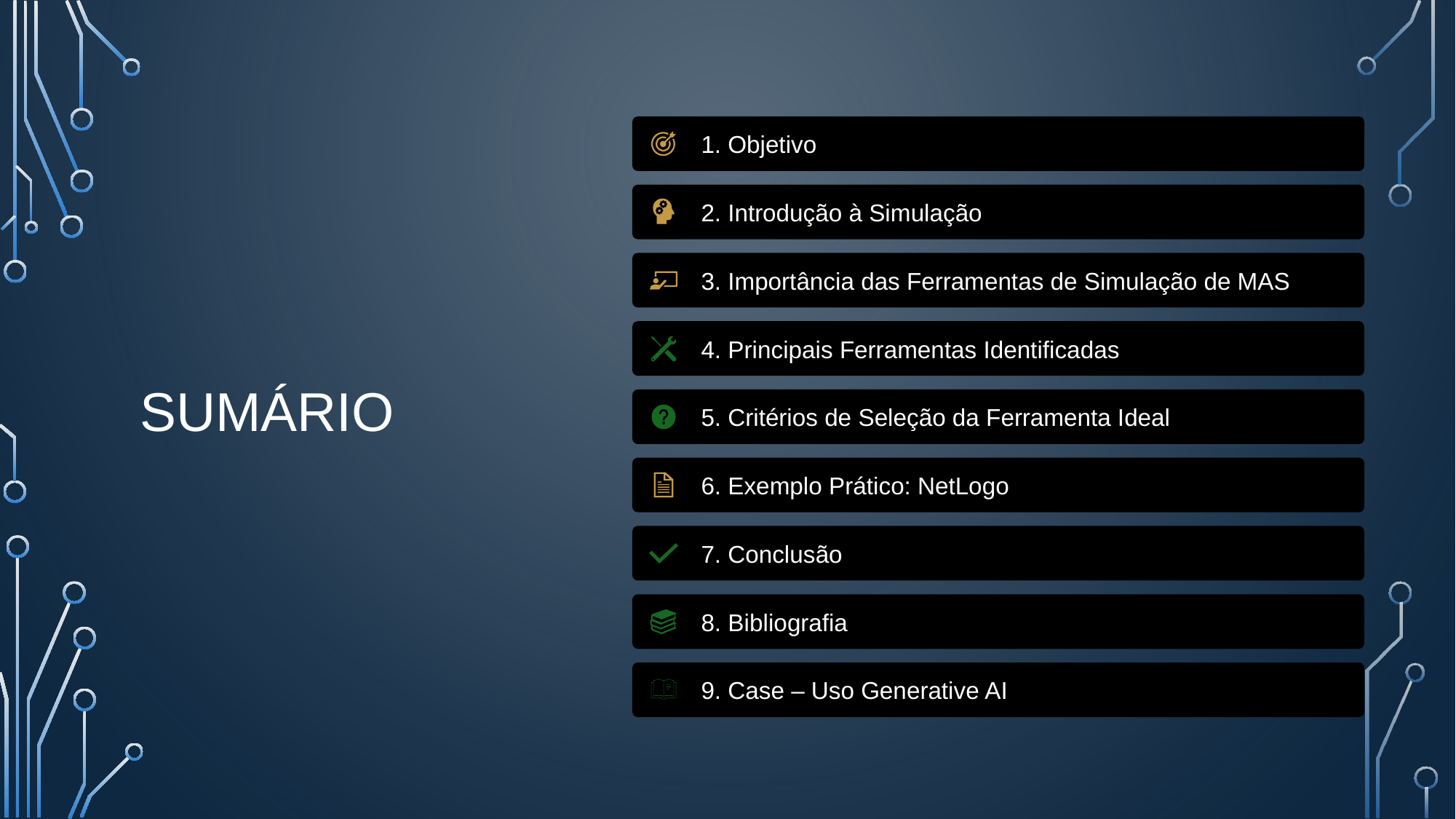

1. Objetivo
2. Introdução à Simulação
3. Importância das Ferramentas de Simulação de MAS
4. Principais Ferramentas Identificadas
5. Critérios de Seleção da Ferramenta Ideal
6. Exemplo Prático: NetLogo
7. Conclusão
8. Bibliografia
9. Case – Uso Generative AI
# SUMÁRIO